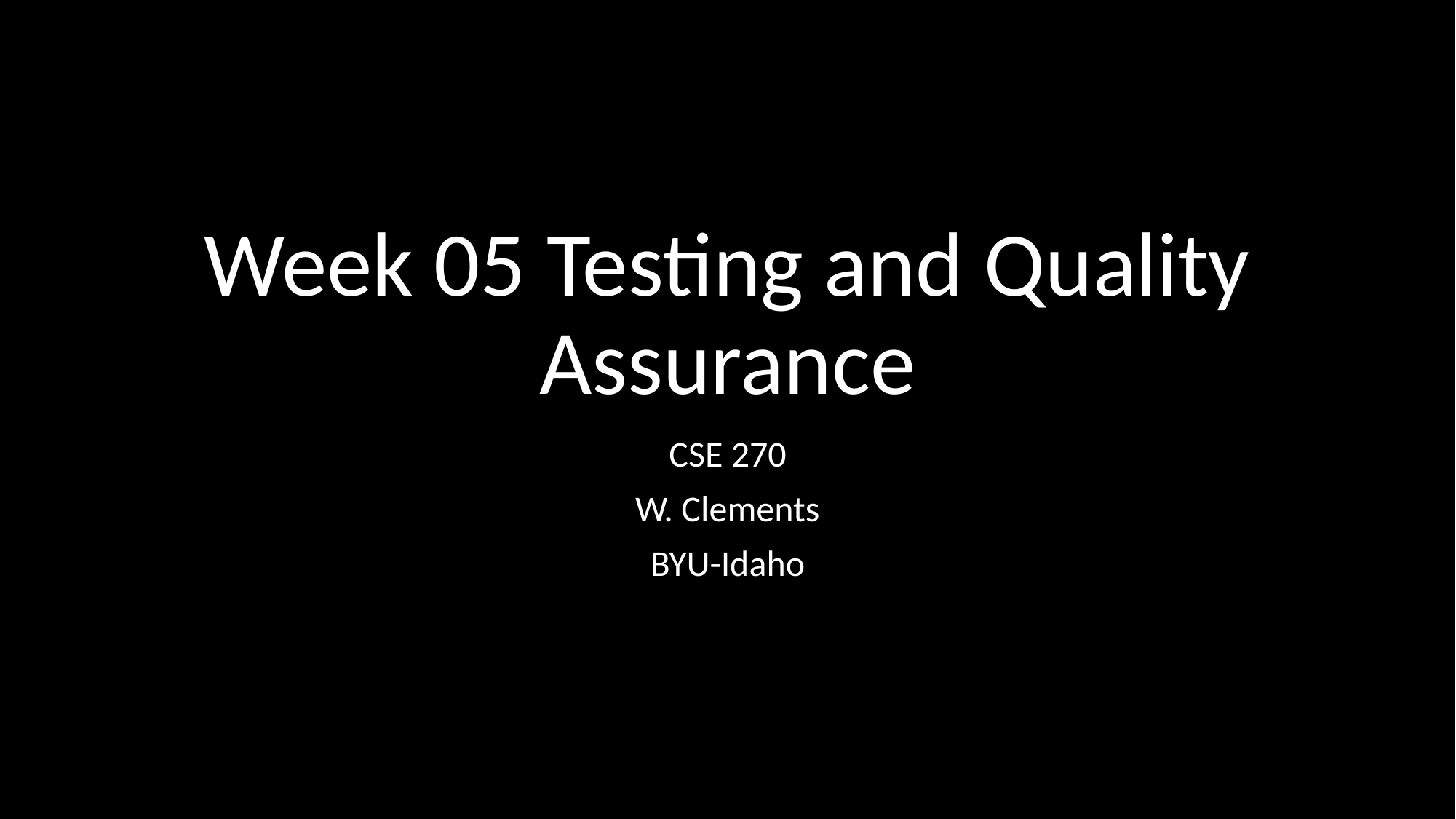

# Week 05 Testing and Quality Assurance
CSE 270
W. Clements
BYU-Idaho